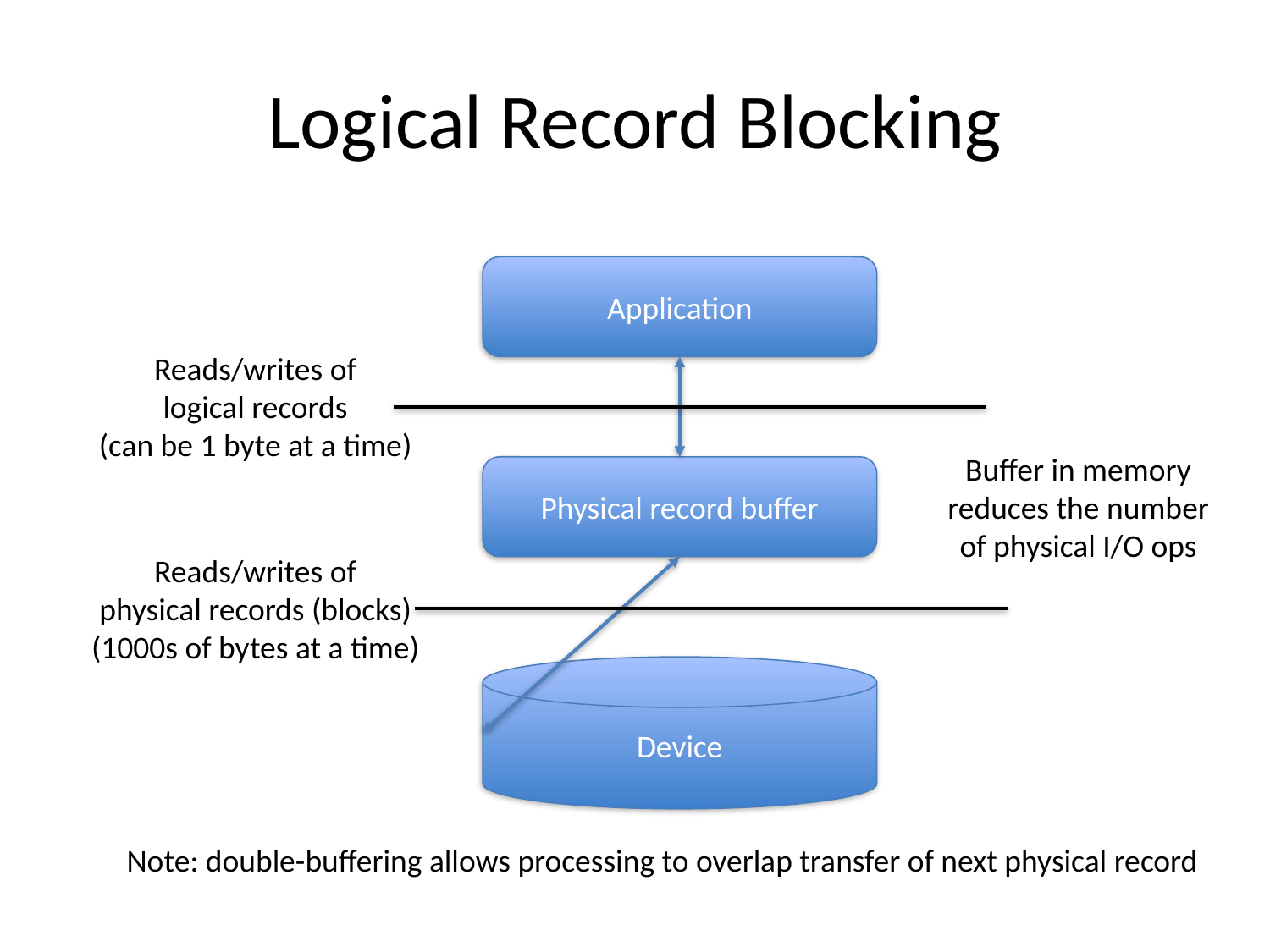

# Logical Record Blocking
Application
Reads/writes of
logical records
(can be 1 byte at a time)
Buffer in memory reduces the number of physical I/O ops
Physical record buffer
Reads/writes of
physical records (blocks)
(1000s of bytes at a time)
Device
Note: double-buffering allows processing to overlap transfer of next physical record